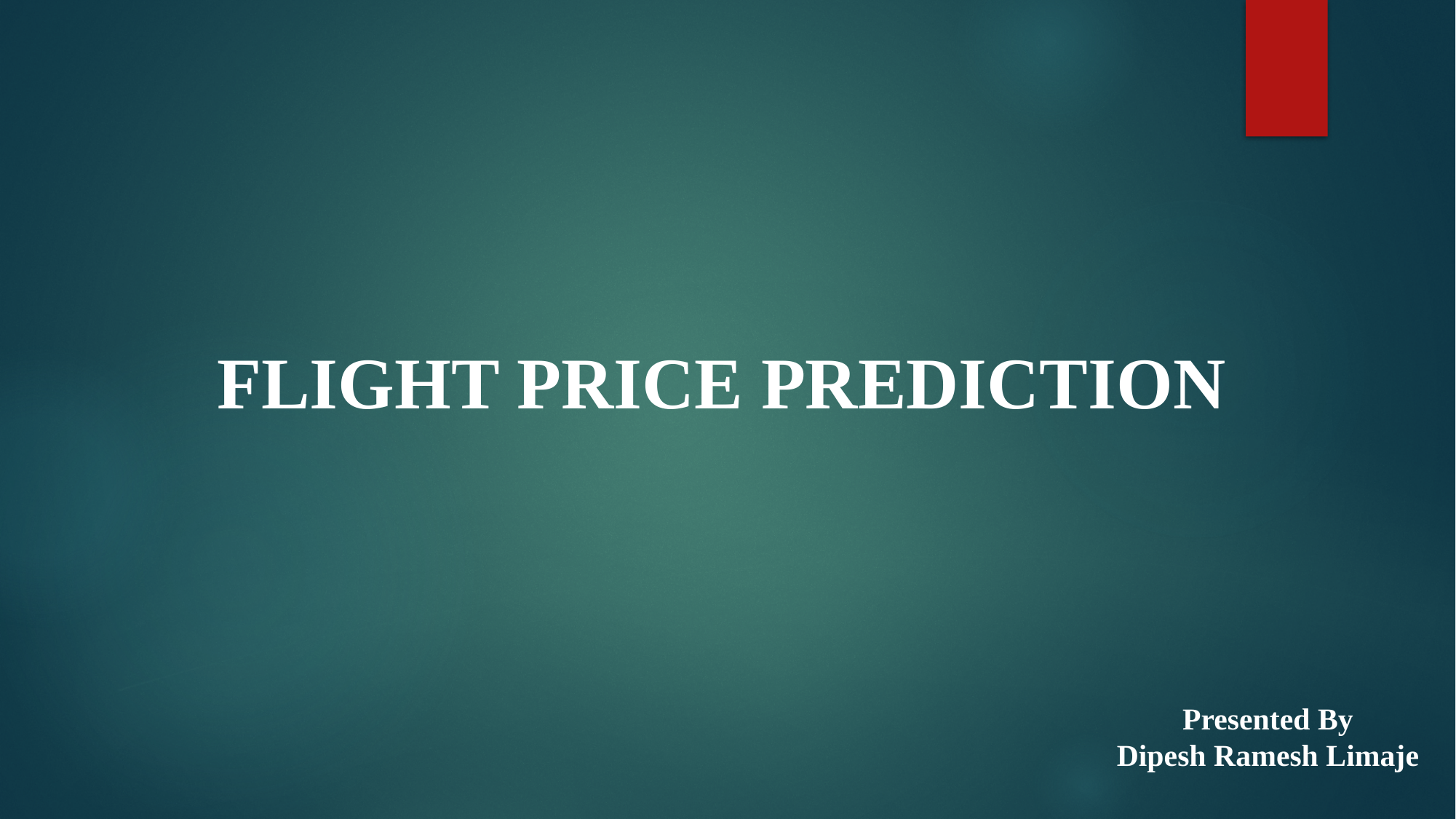

FLIGHT PRICE PREDICTION
Presented By
Dipesh Ramesh Limaje